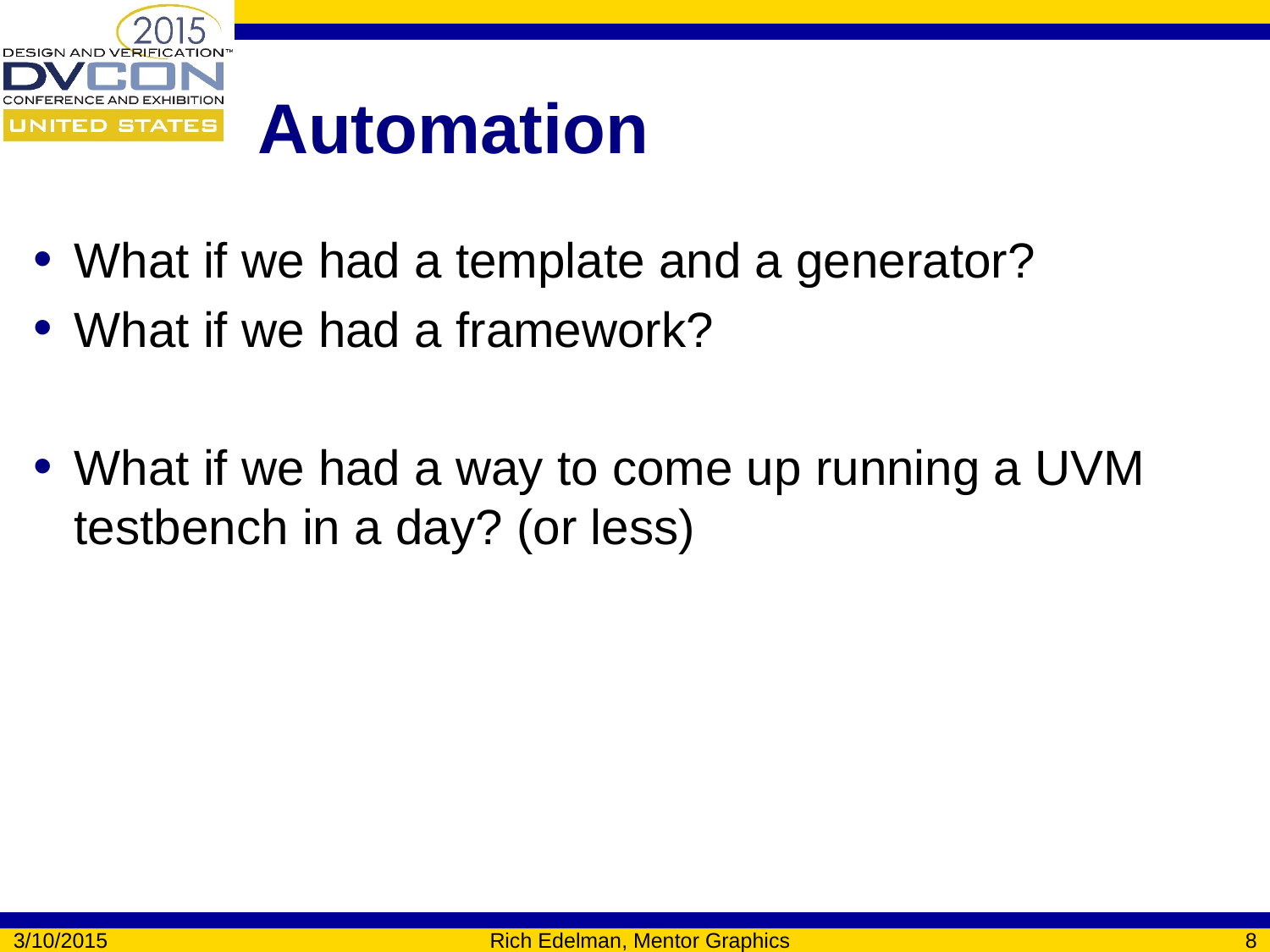

# Automation
What if we had a template and a generator?
What if we had a framework?

What if we had a way to come up running a UVM testbench in a day? (or less)
3/10/2015
Rich Edelman, Mentor Graphics
8